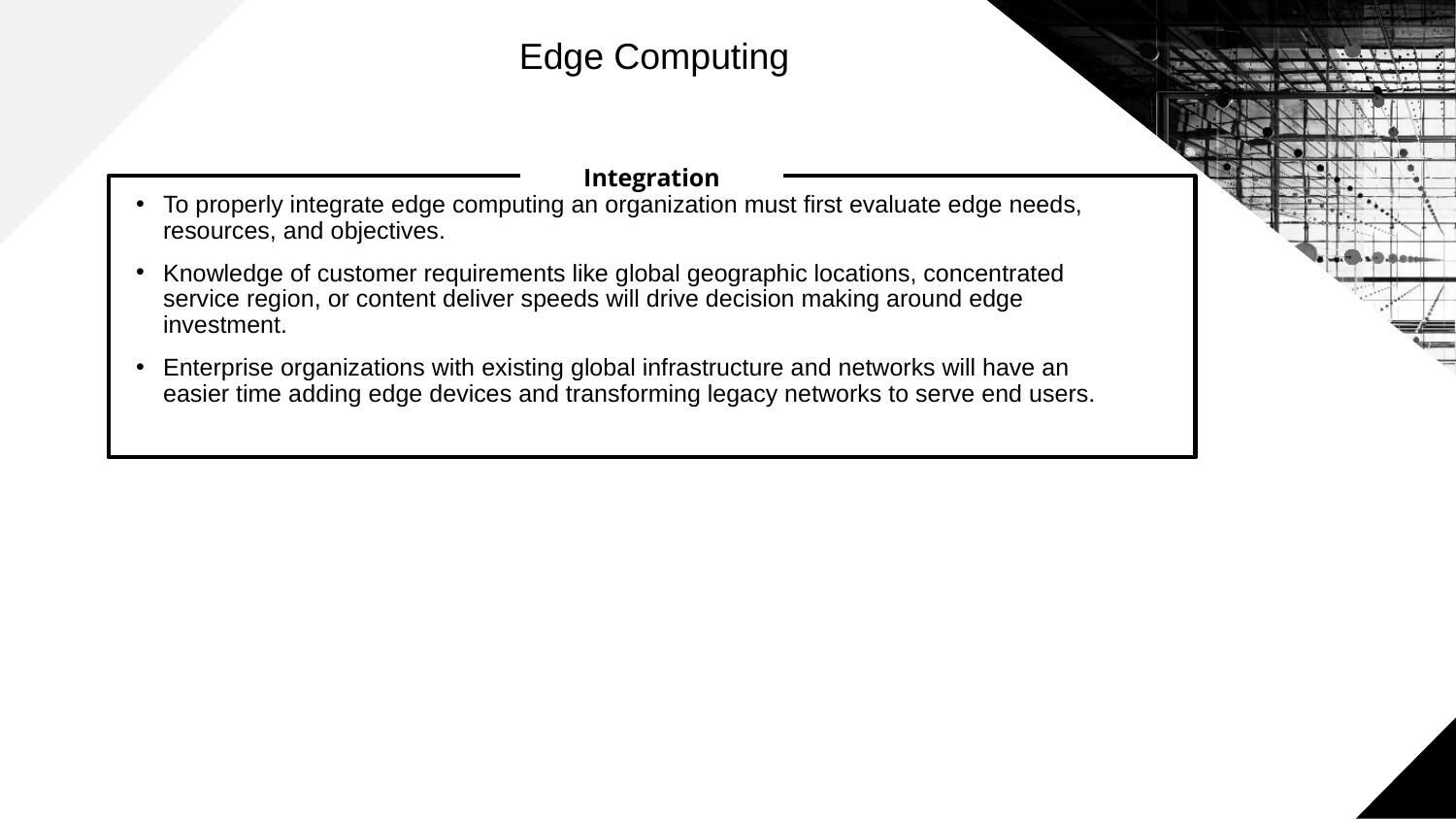

Edge Computing
Integration

To properly integrate edge computing an organization must first evaluate edge needs, resources, and objectives.
Knowledge of customer requirements like global geographic locations, concentrated service region, or content deliver speeds will drive decision making around edge investment.
Enterprise organizations with existing global infrastructure and networks will have an easier time adding edge devices and transforming legacy networks to serve end users.